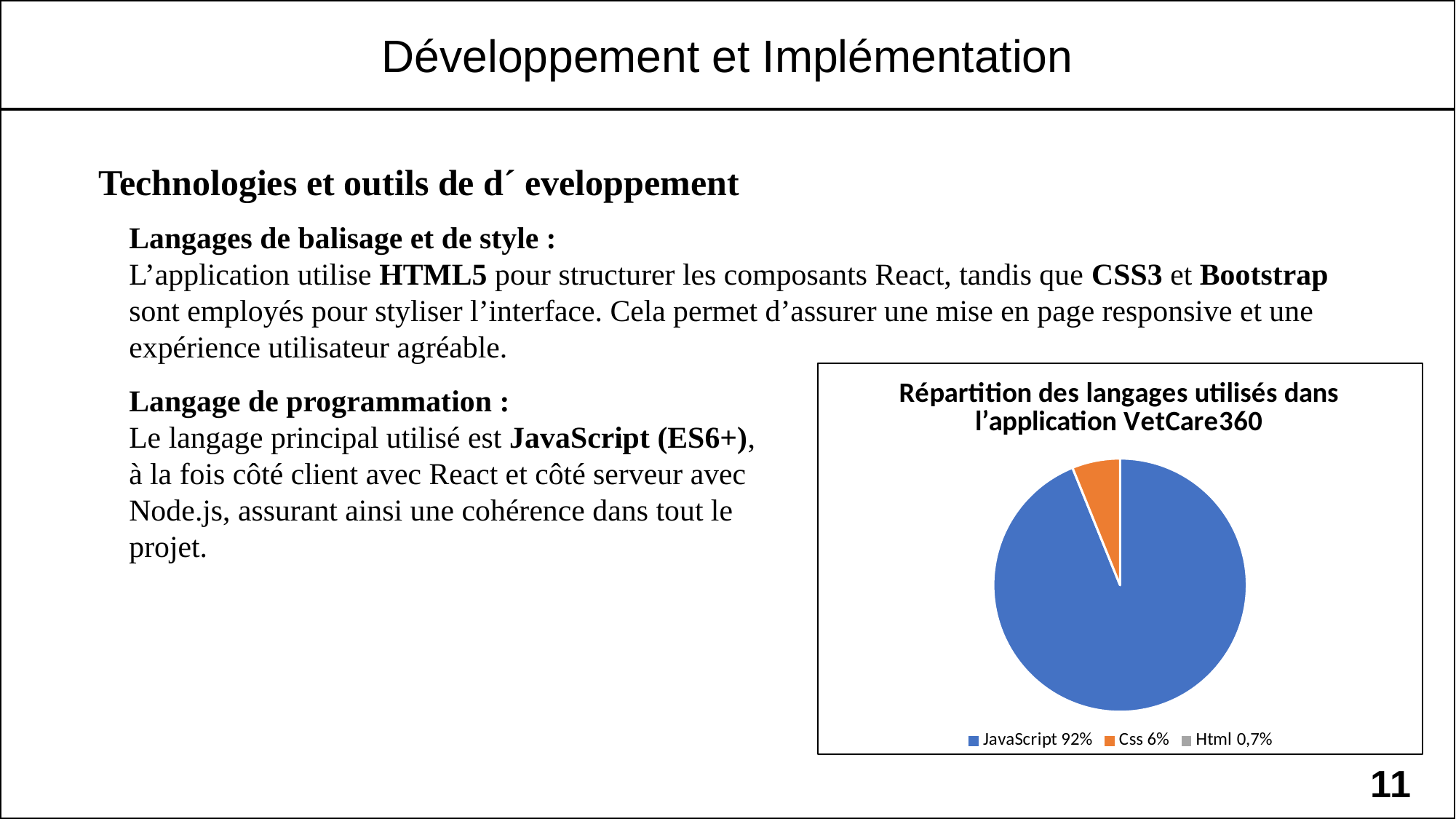

Développement et Implémentation
Technologies et outils de d´ eveloppement
Langages de balisage et de style :
L’application utilise HTML5 pour structurer les composants React, tandis que CSS3 et Bootstrap sont employés pour styliser l’interface. Cela permet d’assurer une mise en page responsive et une expérience utilisateur agréable.

### Chart: Répartition des langages utilisés dans l’application VetCare360

| Category | Répartition des langages utilisés dans le projet VetCare360 |
|---|---|
| JavaScript 92% | 92.0 |
| Css 6% | 6.0 |
| Html 0,7% | 0.0 |
Langage de programmation :
Le langage principal utilisé est JavaScript (ES6+), à la fois côté client avec React et côté serveur avec Node.js, assurant ainsi une cohérence dans tout le projet.
11